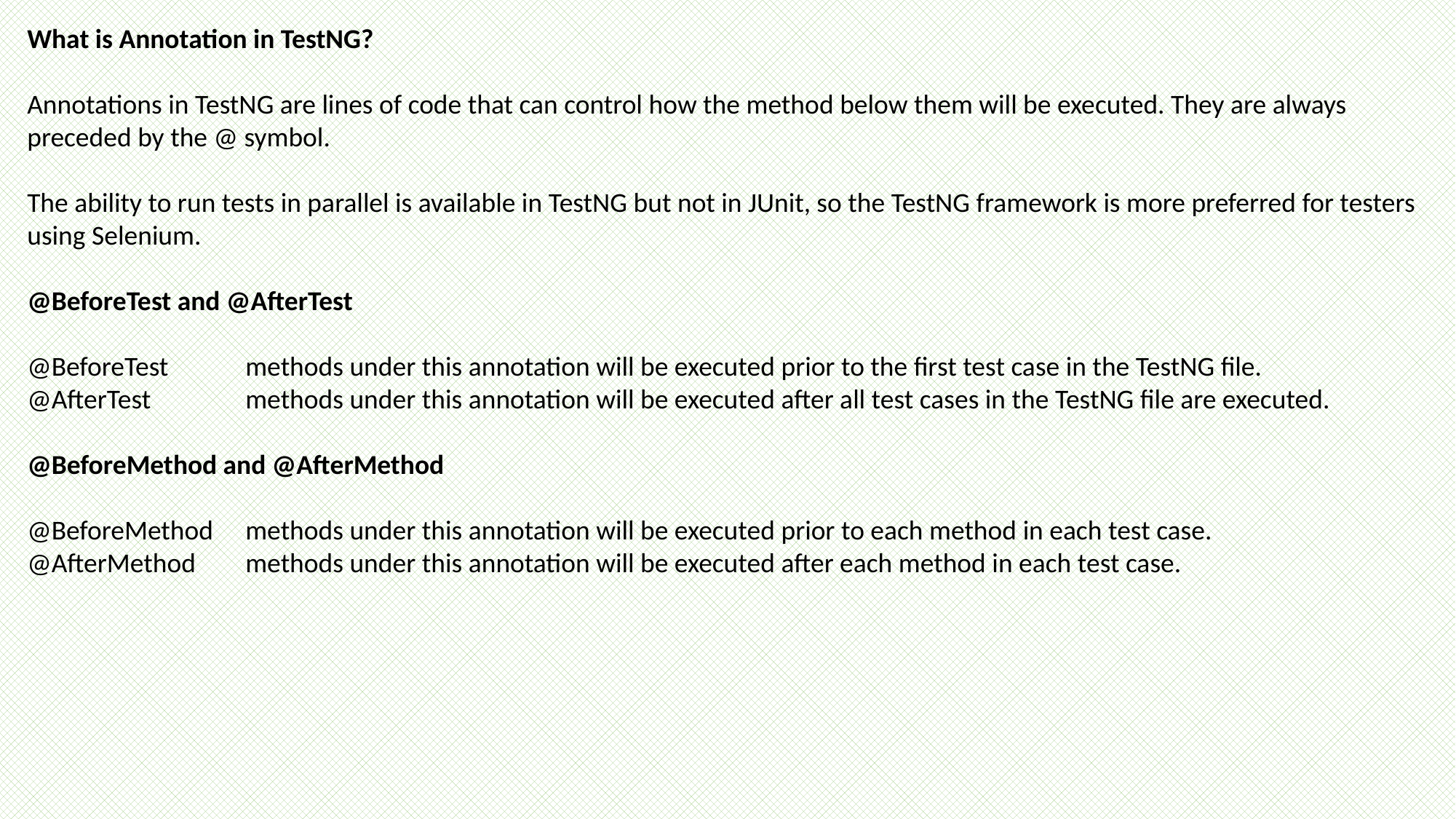

What is Annotation in TestNG?

Annotations in TestNG are lines of code that can control how the method below them will be executed. They are always preceded by the @ symbol.

The ability to run tests in parallel is available in TestNG but not in JUnit, so the TestNG framework is more preferred for testers using Selenium.

@BeforeTest and @AfterTest

@BeforeTest	methods under this annotation will be executed prior to the first test case in the TestNG file.
@AfterTest	methods under this annotation will be executed after all test cases in the TestNG file are executed.

@BeforeMethod and @AfterMethod

@BeforeMethod	methods under this annotation will be executed prior to each method in each test case.
@AfterMethod	methods under this annotation will be executed after each method in each test case.